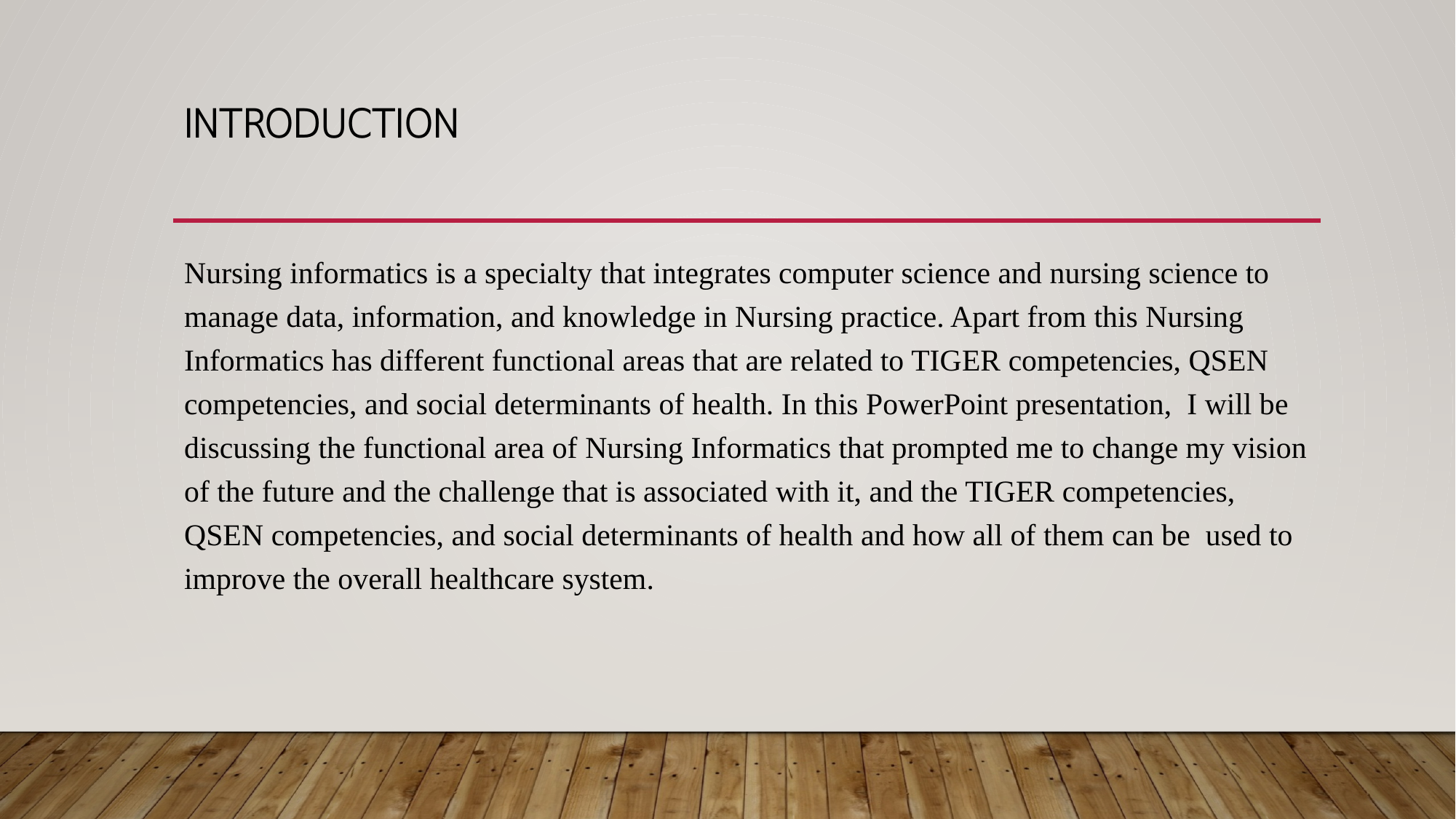

# Introduction
Nursing informatics is a specialty that integrates computer science and nursing science to manage data, information, and knowledge in Nursing practice. Apart from this Nursing Informatics has different functional areas that are related to TIGER competencies, QSEN competencies, and social determinants of health. In this PowerPoint presentation,  I will be discussing the functional area of Nursing Informatics that prompted me to change my vision of the future and the challenge that is associated with it, and the TIGER competencies, QSEN competencies, and social determinants of health and how all of them can be  used to improve the overall healthcare system.